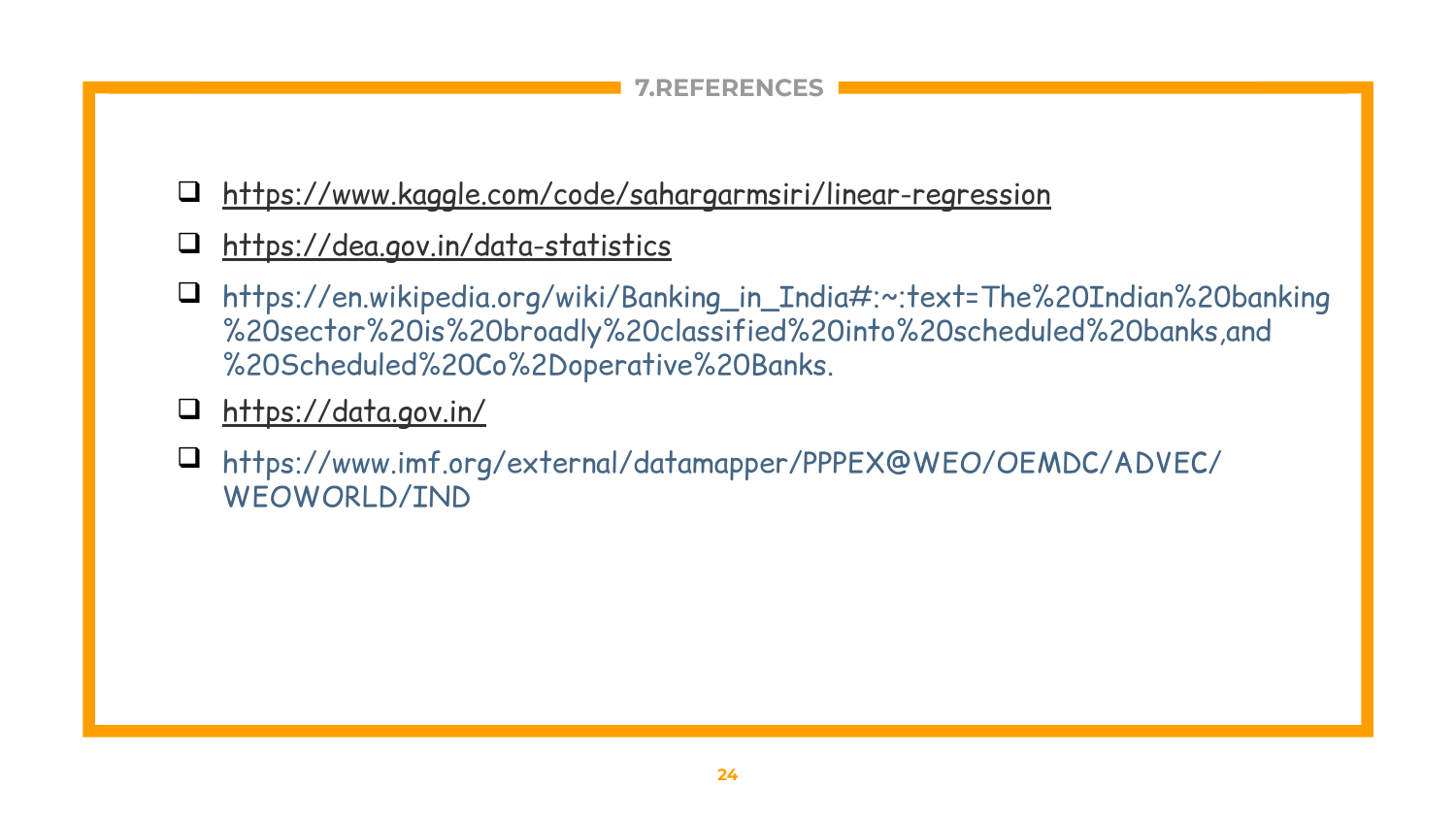

7.REFERENCES
https://www.kaggle.com/code/sahargarmsiri/linear-regression
https://dea.gov.in/data-statistics
https://en.wikipedia.org/wiki/Banking_in_India#:~:text=The%20Indian%20banking%20sector%20is%20broadly%20classified%20into%20scheduled%20banks,and%20Scheduled%20Co%2Doperative%20Banks.
https://data.gov.in/
https://www.imf.org/external/datamapper/PPPEX@WEO/OEMDC/ADVEC/WEOWORLD/IND
24